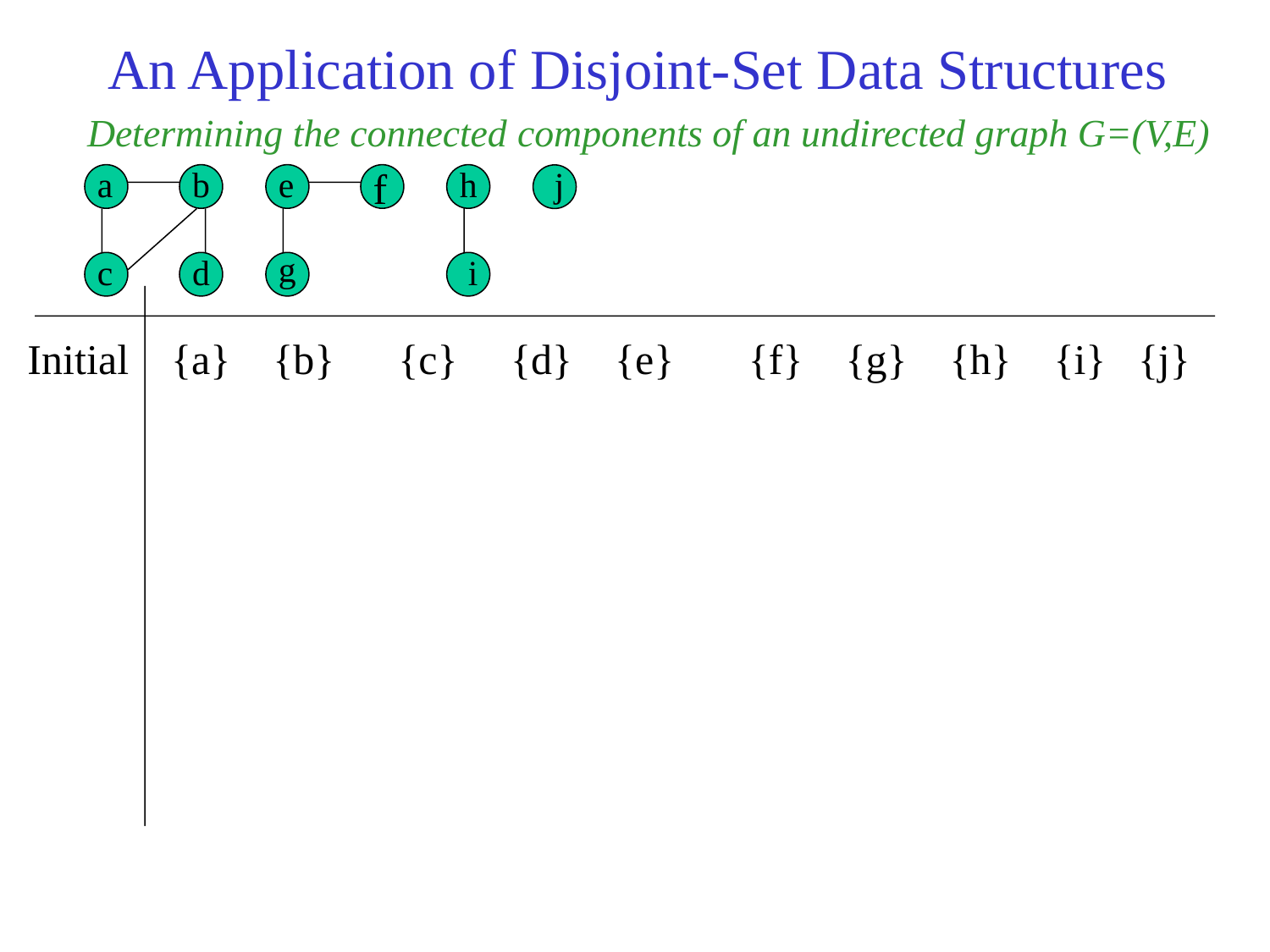

An Application of Disjoint-Set Data Structures
Determining the connected components of an undirected graph G=(V,E)
a
b
e
f
h
j

g
c
d
i

Initial    {a}    {b}      {c}     {d}    {e}       {f}    {g}    {h}    {i}   {j}